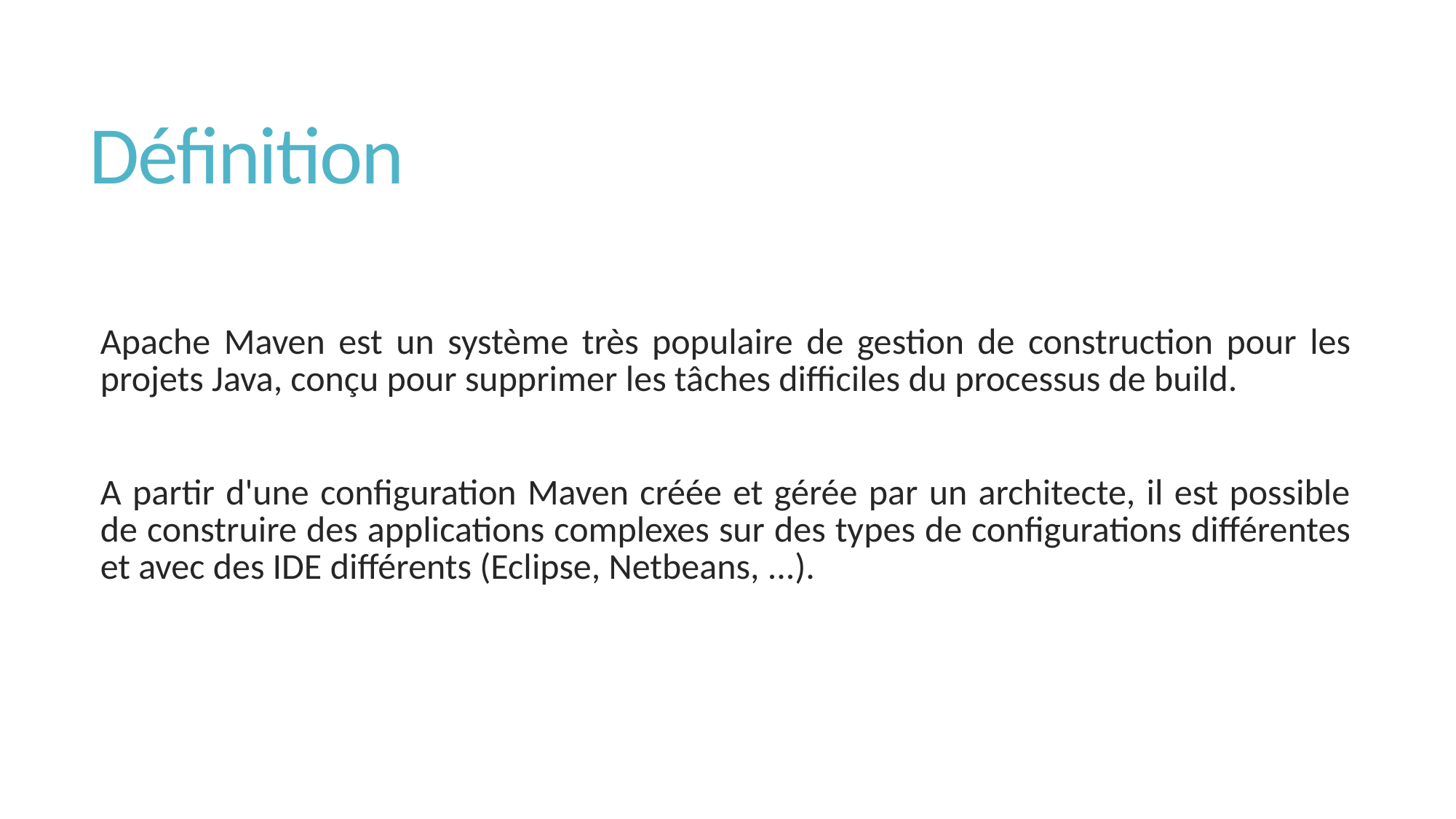

# Définition
Apache Maven est un système très populaire de gestion de construction pour les projets Java, conçu pour supprimer les tâches difficiles du processus de build.

A partir d'une configuration Maven créée et gérée par un architecte, il est possible de construire des applications complexes sur des types de configurations différentes et avec des IDE différents (Eclipse, Netbeans, ...).